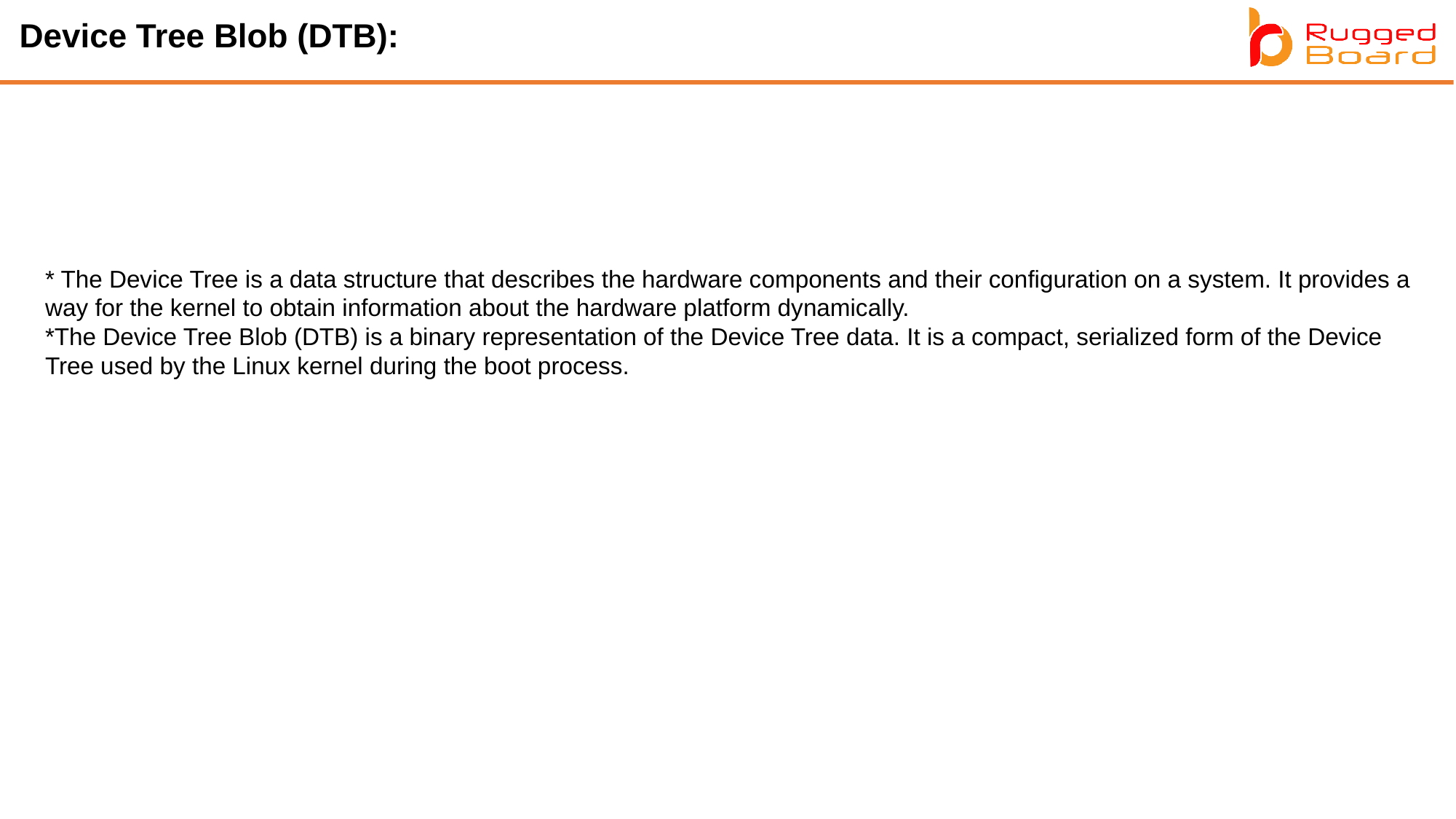

Device Tree Blob (DTB):

* The Device Tree is a data structure that describes the hardware components and their configuration on a system. It provides a way for the kernel to obtain information about the hardware platform dynamically.
*The Device Tree Blob (DTB) is a binary representation of the Device Tree data. It is a compact, serialized form of the Device Tree used by the Linux kernel during the boot process.